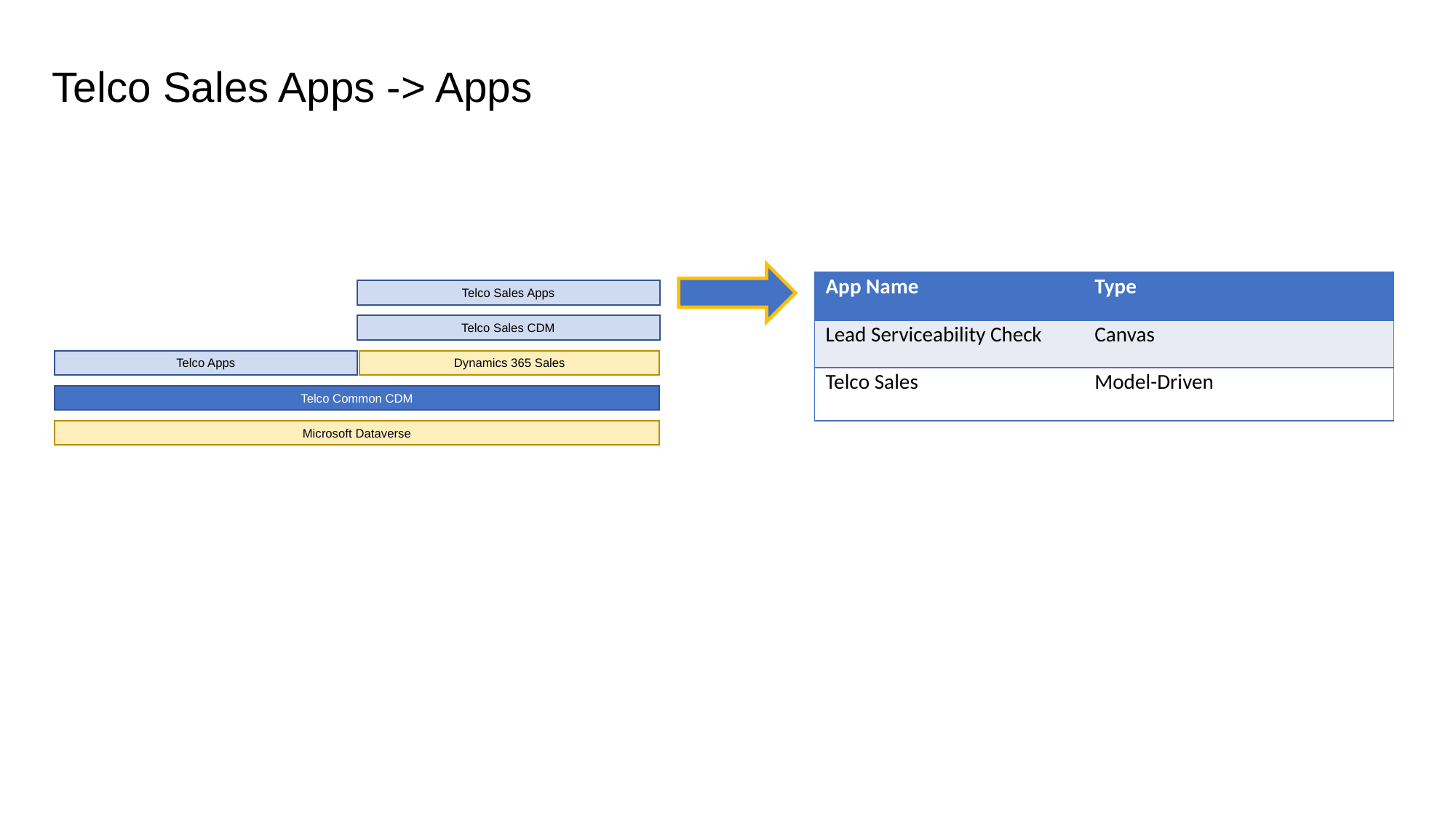

Telco Sales Apps -> Apps

| App Name | Type |
| --- | --- |
| Lead Serviceability Check | Canvas |
| Telco Sales | Model-Driven |
Telco Sales Apps
Telco Sales CDM
Telco Apps
Dynamics 365 Sales
Telco Common CDM
Microsoft Dataverse